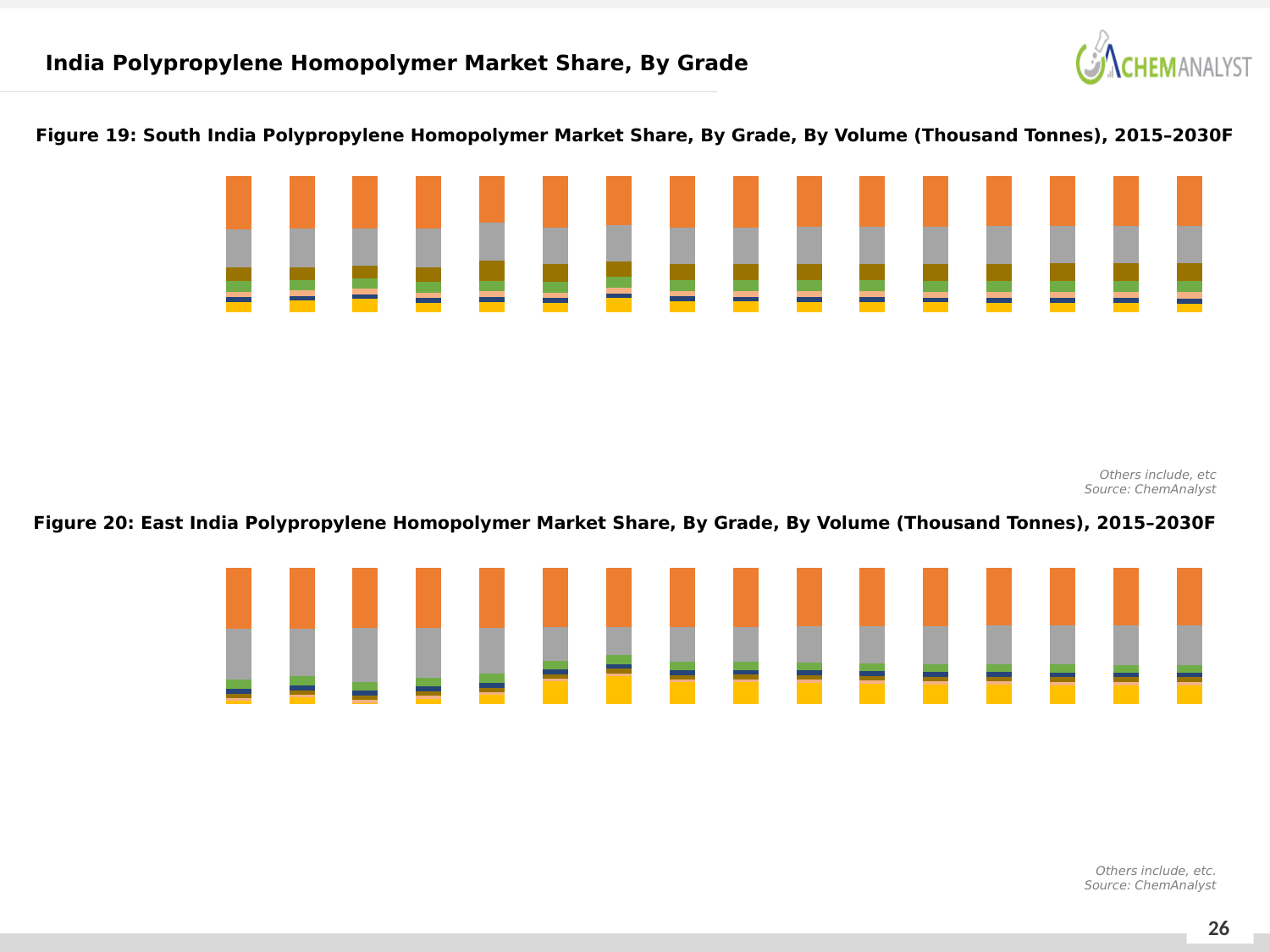

India Polypropylene Homopolymer Market Share, By Grade
Figure 19: South India Polypropylene Homopolymer Market Share, By Grade, By Volume (Thousand Tonnes), 2015–2030F

### Chart

| Category | Others | Extrusion Coating | Thermoforming | Blow Moulding | BOPP & TQPP | Injection Moulding | Raffia |
|---|---|---|---|---|---|---|---|
| 2015 | 0.07489999999999997 | 0.03549999999999999 | 0.03820000000000001 | 0.07860000000000002 | 0.0994 | 0.284 | 0.3894 |
| 2016 | 0.083249499572985 | 0.035546242624799745 | 0.03868731626057948 | 0.07882861934391591 | 0.0915 | 0.2845 | 0.38768832219771976 |
| 2017 | 0.09638453327090979 | 0.03559254548566565 | 0.03918084920015961 | 0.07905790365989811 | 0.0883 | 0.2755 | 0.3859841683833667 |
| 2018 | 0.06570505284819905 | 0.035638908661061765 | 0.039680678124728974 | 0.07928785488211303 | 0.1082 | 0.2872 | 0.38428750548389723 |
| 2019 | 0.07530930946811254 | 0.03568533222955434 | 0.04018688335198029 | 0.07951847495035282 | 0.1494 | 0.2794 | 0.3405 |
| 2020 | 0.06508870523202448 | 0.035731816269811964 | 0.0406995462242167 | 0.07974976581005183 | 0.1325 | 0.26531364560020587 | 0.3809165208636891 |
| 2021 | 0.10080790402520967 | 0.03577836086060573 | 0.04121874912142263 | 0.07998172941230297 | 0.1162 | 0.2666132565804591 | 0.3594 |
| 2022E | 0.07832175051360823 | 0.03582496608080932 | 0.04174457547450155 | 0.0802143677138742 | 0.1184 | 0.2679192335683715 | 0.3775751066488351 |
| 2023F | 0.07715656049345854 | 0.03587163200939915 | 0.04227710977868248 | 0.08044768267722502 | 0.1191 | 0.269231607747162 | 0.3759154072940729 |
| 2024F | 0.07527011349751356 | 0.03591835872545452 | 0.04281643760709754 | 0.08068167627052301 | 0.1205 | 0.27055041045279693 | 0.3742630034466143 |
| 2025F | 0.07376232138716676 | 0.03596514630815773 | 0.04336264562453275 | 0.08091635046766042 | 0.1215 | 0.27187567317473893 | 0.37261786303774347 |
| 2026F | 0.07053309461717405 | 0.03601199483679426 | 0.04391582160135422 | 0.08115170724827092 | 0.1242 | 0.27320742755669797 | 0.3709799541397085 |
| 2027F | 0.06808234222139942 | 0.03605890439075281 | 0.04447605442761199 | 0.08138774859774615 | 0.1261 | 0.2745457053973879 | 0.3693492449651018 |
| 2028F | 0.06630997179837039 | 0.03610587504952554 | 0.045043434127323846 | 0.08162447650725264 | 0.1273 | 0.2758905386512849 | 0.3677257038662427 |
| 2029F | 0.0649158894966475 | 0.03615290689270812 | 0.045618051872941254 | 0.08186189297374839 | 0.1281 | 0.2772419594293909 | 0.36610929933456393 |
| 2030F | 0.06328000000000034 | 0.03619999999999996 | 0.04619999999999995 | 0.08209999999999994 | 0.12912 | 0.2786000000000002 | 0.3644999999999996 |
Others include, etc
Source: ChemAnalyst
Figure 20: East India Polypropylene Homopolymer Market Share, By Grade, By Volume (Thousand Tonnes), 2015–2030F

### Chart

| Category | Others | Thermoforming | BOPP & TQPP | Extrusion Coating | Blow Moulding | Injection Moulding | Raffia |
|---|---|---|---|---|---|---|---|
| 2015 | 0.02270060620242667 | 0.0201 | 0.02940000000000004 | 0.03910000000000002 | 0.06909999999999998 | 0.3714993937975736 | 0.44810000000000016 |
| 2016 | 0.04781401526472901 | 0.020458309274318624 | 0.029777450285689483 | 0.038621031096210644 | 0.06807308759913908 | 0.34905119365623816 | 0.4462049128236757 |
| 2017 | 0.006454667165445776 | 0.020823005888739882 | 0.030159746446146656 | 0.03814792948681508 | 0.0670614364005797 | 0.39303537433558583 | 0.4443178402766879 |
| 2018 | 0.03749891639409983 | 0.0211942037061094 | 0.03054695069486864 | 0.037680623298371775 | 0.06606481960377363 | 0.3645757378388987 | 0.4424387484638777 |
| 2019 | 0.06647800968873106 | 0.021572018619029645 | 0.030939126044076712 | 0.03721904153787763 | 0.065083013778712 | 0.33814118669814125 | 0.44056760363343145 |
| 2020 | 0.1636570556661171 | 0.021956568586043227 | 0.03133633631497221 | 0.03676311408198281 | 0.06411579881583562 | 0.2434667543587678 | 0.43870437217628006 |
| 2021 | 0.20259575868709712 | 0.022347973668460745 | 0.03173864614812004 | 0.036312771666337555 | 0.06316295787668821 | 0.2069928713278058 | 0.43684902062549047 |
| 2022E | 0.15705503917507754 | 0.022746356067845683 | 0.0321461210139706 | 0.03586794587506954 | 0.06222427734530427 | 0.25495874486706355 | 0.43500151565566925 |
| 2023F | 0.157884377441353 | 0.02315184016416725 | 0.03255882722351275 | 0.03542856913039039 | 0.061299546780318646 | 0.2565150151778992 | 0.4331618240823583 |
| 2024F | 0.15358081336368432 | 0.023564552554633137 | 0.03297683193906479 | 0.034994574682328736 | 0.06038855886778809 | 0.26316475573105735 | 0.43132991286144384 |
| 2025F | 0.1456999483961744 | 0.02398462209321494 | 0.0334002031852054 | 0.034565896598590364 | 0.059491109374713566 | 0.27335247126354073 | 0.42950574908856093 |
| 2026F | 0.1415385378331629 | 0.024412179930877895 | 0.03382900985984288 | 0.0341424697545412 | 0.05860699710325384 | 0.2797815055198197 | 0.4276892999985022 |
| 2027F | 0.13900630097750116 | 0.024847359556528115 | 0.03426332174542785 | 0.03372422982331367 | 0.057736023845619155 | 0.28454223108698046 | 0.4258805329646299 |
| 2028F | 0.13752949522753571 | 0.025290296838688997 | 0.03470320952030829 | 0.03331111326603462 | 0.056877994339635515 | 0.2882084753095073 | 0.42407941549828904 |
| 2029F | 0.13545332678698388 | 0.025741130067921433 | 0.03514874477023271 | 0.03290305732217184 | 0.05603271622496884 | 0.2924351095794977 | 0.42228591524822434 |
| 2030F | 0.13637591647046451 | 0.02620000000000006 | 0.03559999999999995 | 0.03249999999999997 | 0.055200000000000034 | 0.29362408352953506 | 0.42050000000000015 |
Others include, etc.
Source: ChemAnalyst